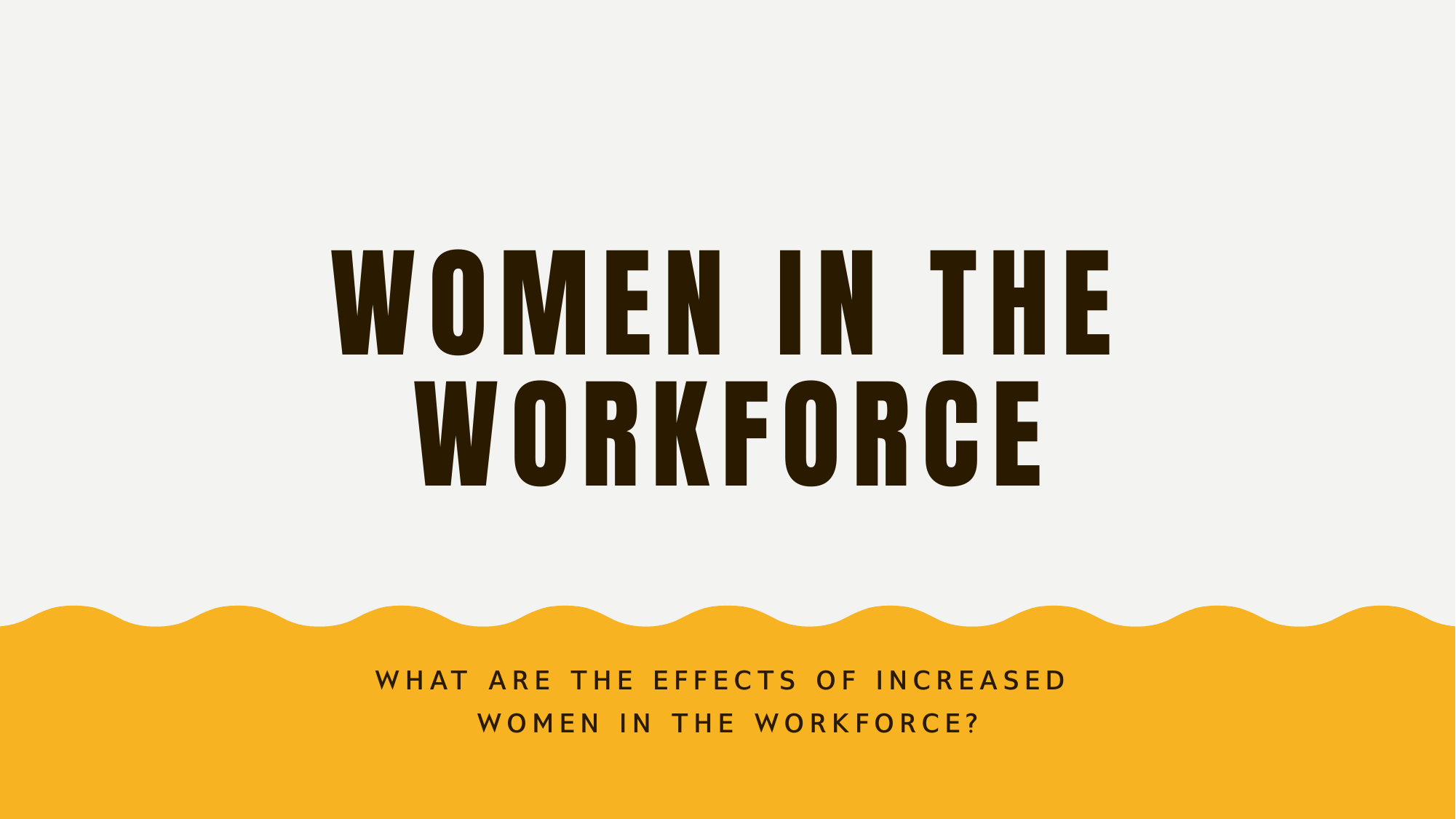

# Women in the Workforce

What are the effects of increased
women in the workforce?